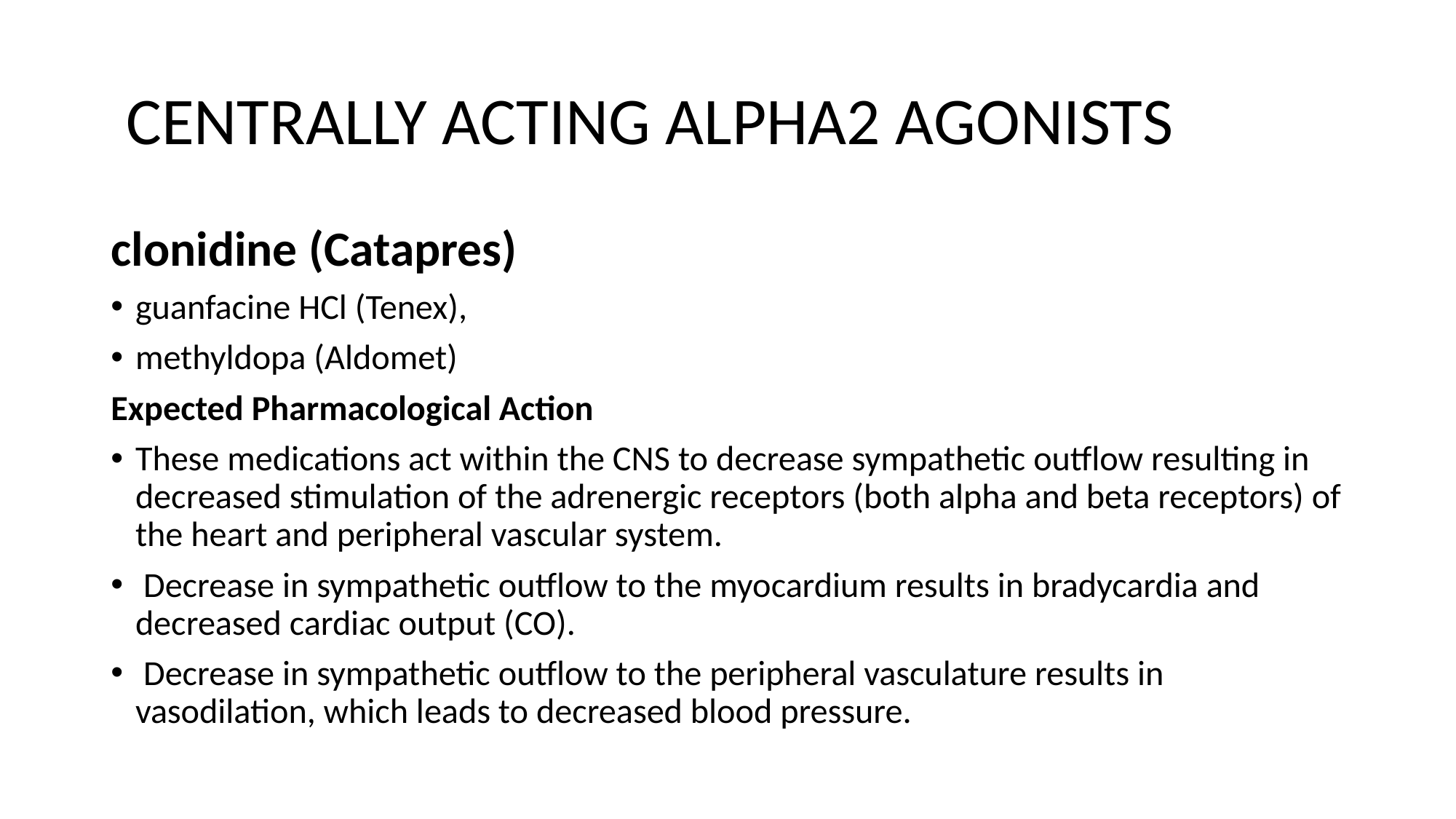

# CENTRALLY ACTING ALPHA2 AGONISTS
clonidine (Catapres)
guanfacine HCl (Tenex),
methyldopa (Aldomet)
Expected Pharmacological Action
These medications act within the CNS to decrease sympathetic outflow resulting in decreased stimulation of the adrenergic receptors (both alpha and beta receptors) of the heart and peripheral vascular system.
 Decrease in sympathetic outflow to the myocardium results in bradycardia and decreased cardiac output (CO).
 Decrease in sympathetic outflow to the peripheral vasculature results in vasodilation, which leads to decreased blood pressure.